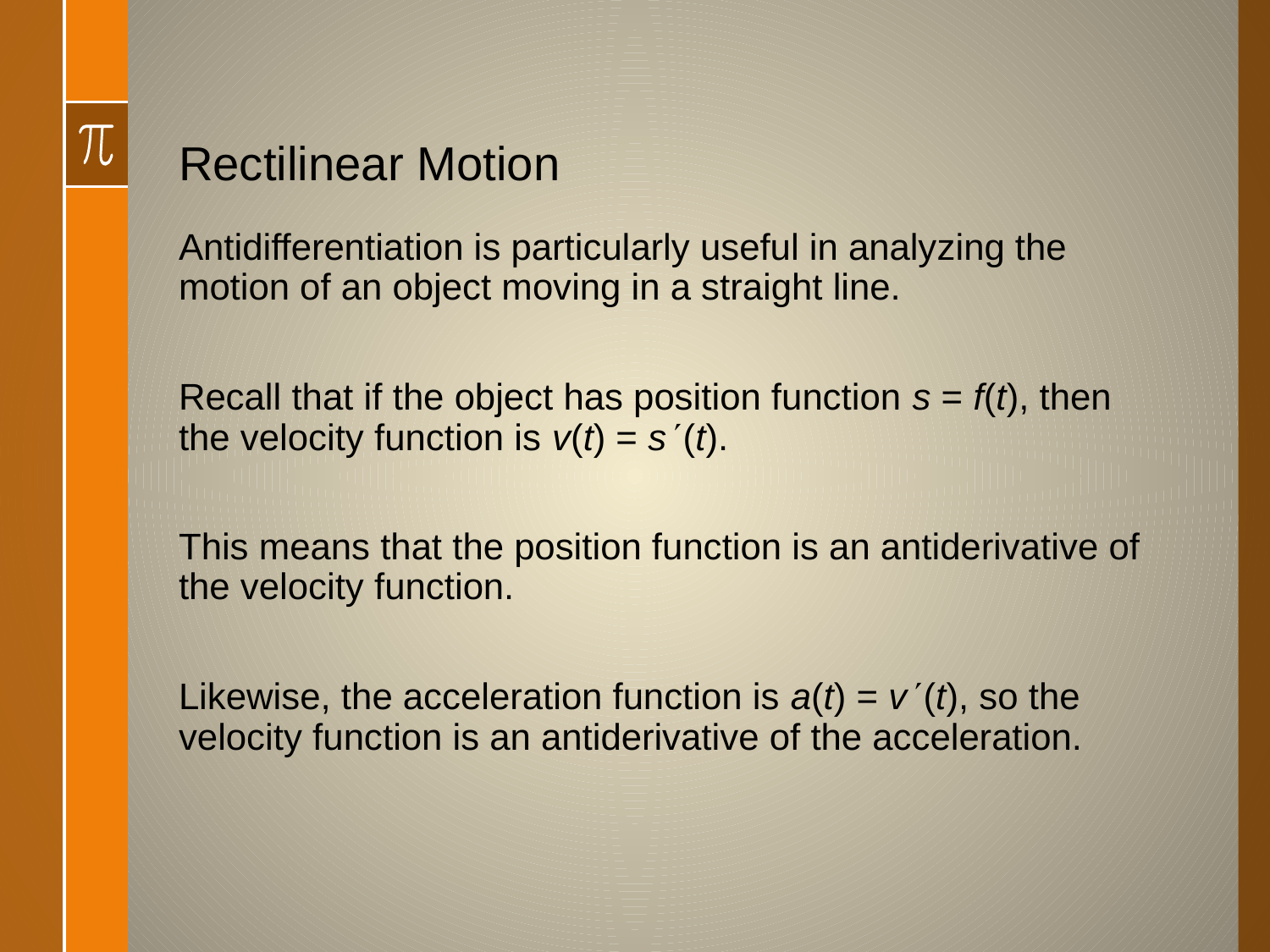

# Rectilinear Motion
Antidifferentiation is particularly useful in analyzing the motion of an object moving in a straight line.

Recall that if the object has position function s = f(t), then the velocity function is v(t) = s ′(t).

This means that the position function is an antiderivative of the velocity function.

Likewise, the acceleration function is a(t) = v ′(t), so the velocity function is an antiderivative of the acceleration.